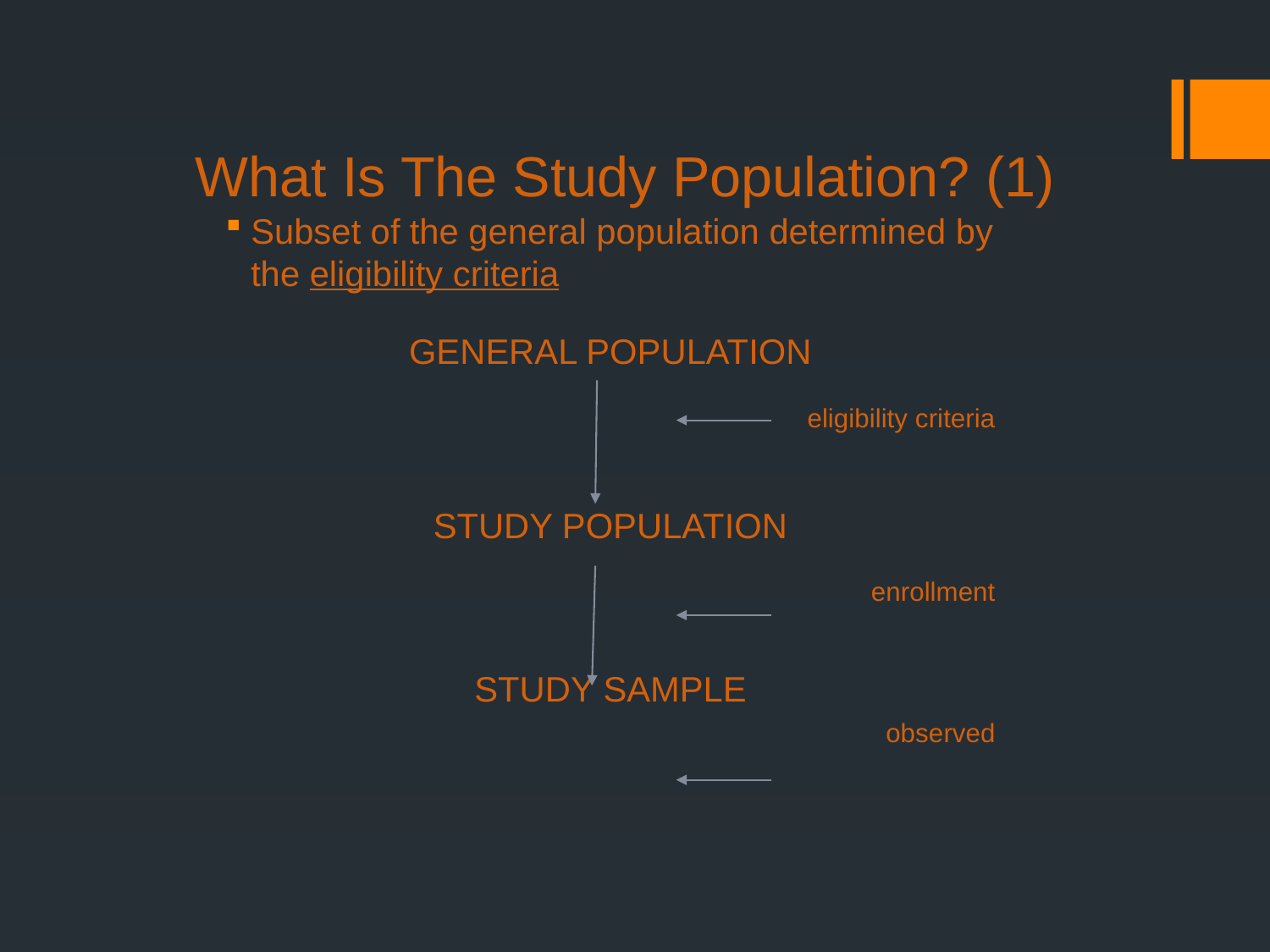

# What Is The Study Population? (1)
Subset of the general population determined by the eligibility criteria

GENERAL POPULATION

eligibility criteria

STUDY POPULATION

enrollment

STUDY SAMPLE
			observed